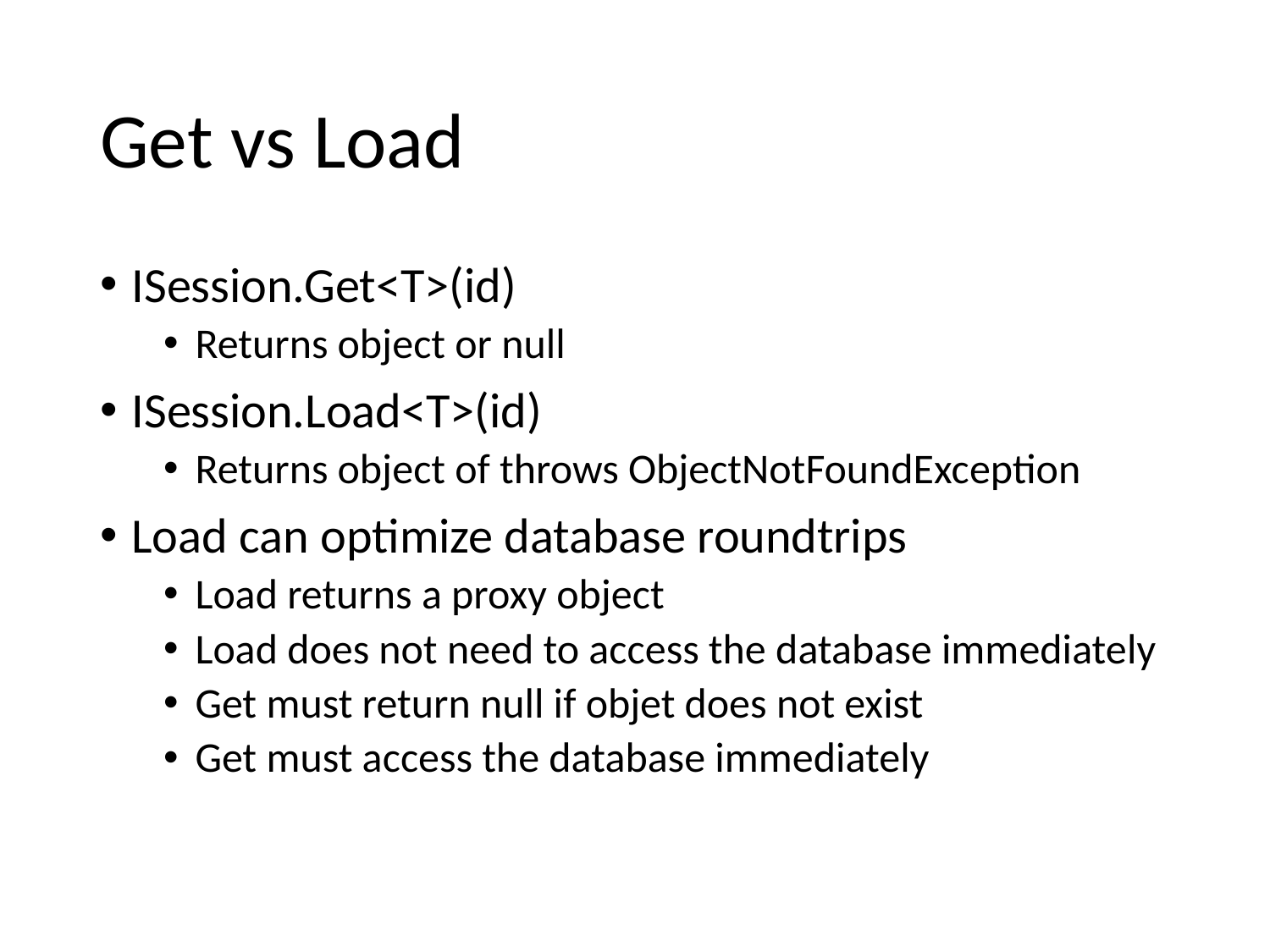

# Get vs Load
ISession.Get<T>(id)
Returns object or null
ISession.Load<T>(id)
Returns object of throws ObjectNotFoundException
Load can optimize database roundtrips
Load returns a proxy object
Load does not need to access the database immediately
Get must return null if objet does not exist
Get must access the database immediately